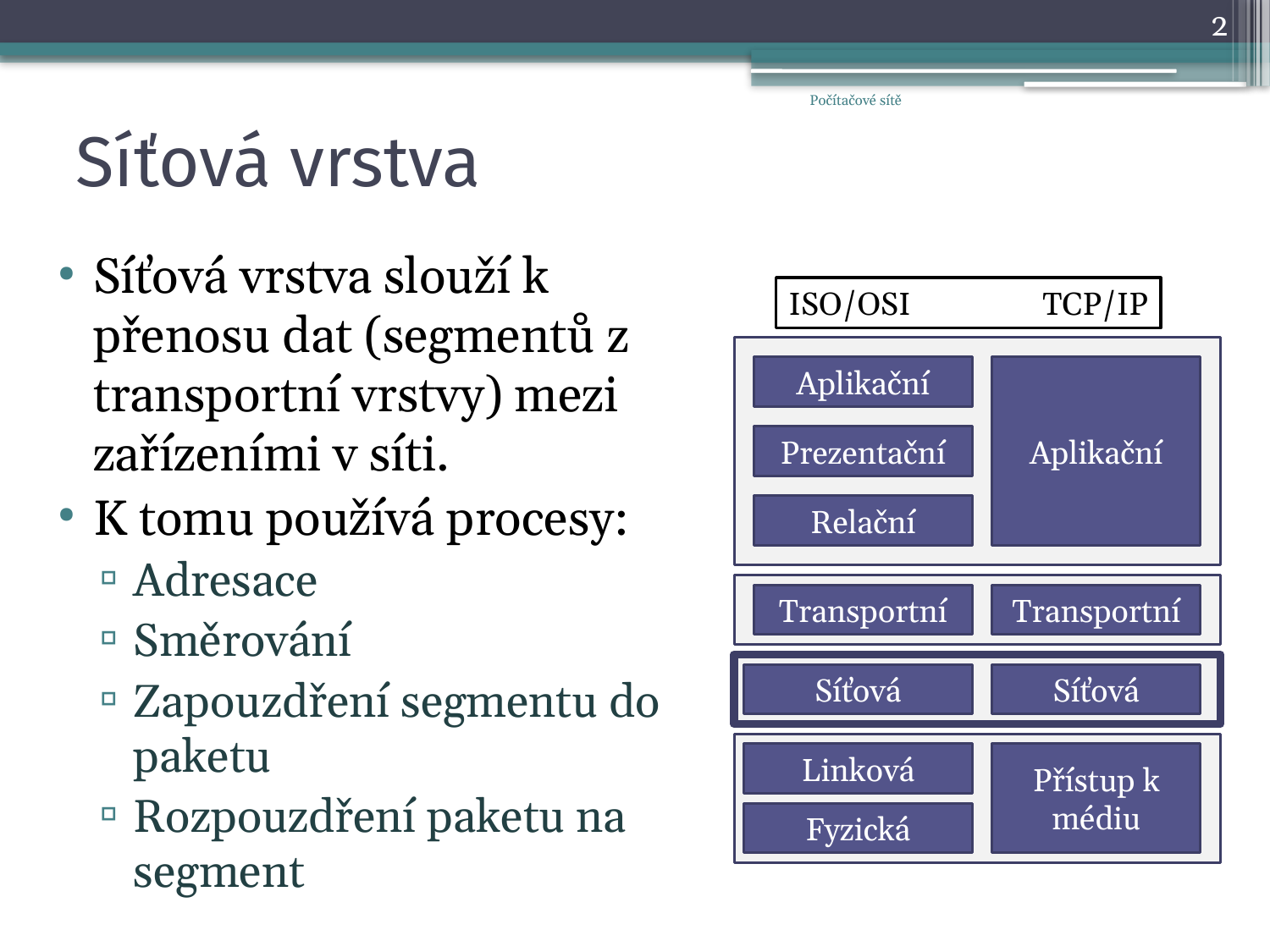

2
Počítačové sítě
# Síťová vrstva
Síťová vrstva slouží k přenosu dat (segmentů z transportní vrstvy) mezi zařízeními v síti.
K tomu používá procesy:
Adresace
Směrování
Zapouzdření segmentu do paketu
Rozpouzdření paketu na segment

ISO/OSI		TCP/IP

Aplikační
Aplikační
Prezentační
Relační

Transportní
Transportní

Síťová
Síťová

Linková
Přístup k médiu
Fyzická